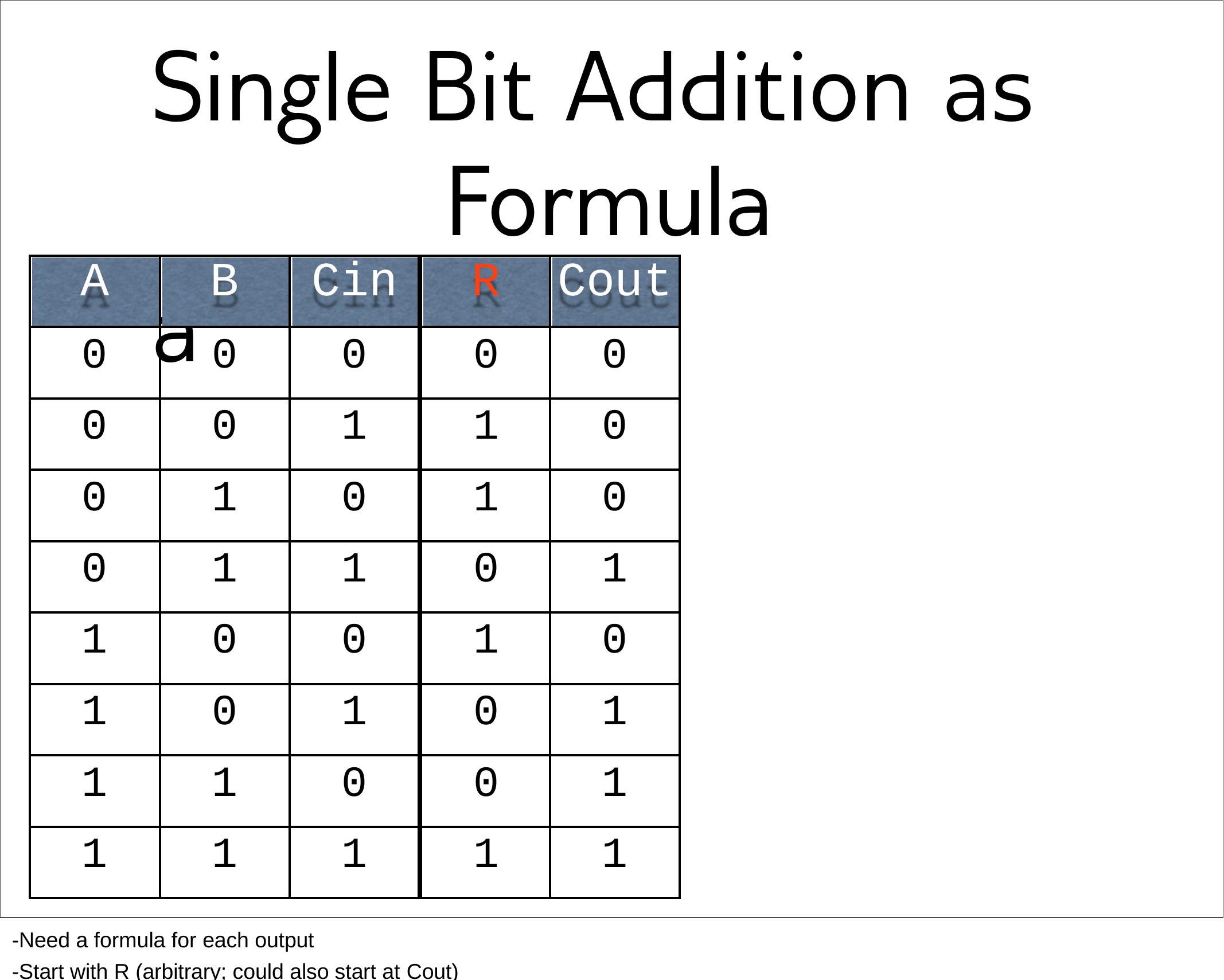

# Single Bit Addition as	a
Formula
| A | B | Cin | R | Cout |
| --- | --- | --- | --- | --- |
| 0 | 0 | 0 | 0 | 0 |
| 0 | 0 | 1 | 1 | 0 |
| 0 | 1 | 0 | 1 | 0 |
| 0 | 1 | 1 | 0 | 1 |
| 1 | 0 | 0 | 1 | 0 |
| 1 | 0 | 1 | 0 | 1 |
| 1 | 1 | 0 | 0 | 1 |
| 1 | 1 | 1 | 1 | 1 |

-Need a formula for each output
-Start with R (arbitrary; could also start at Cout)